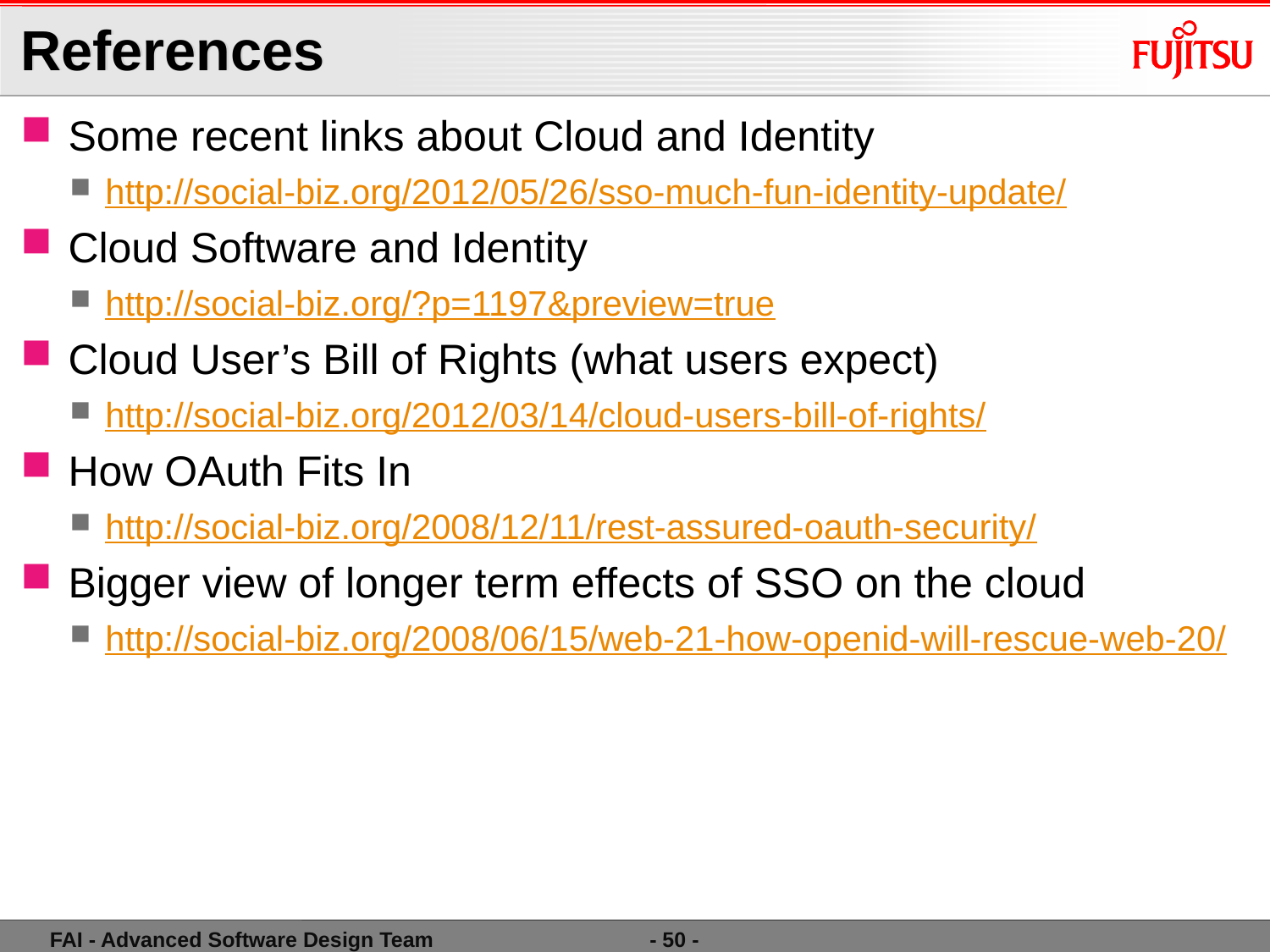

# References
Some recent links about Cloud and Identity
http://social-biz.org/2012/05/26/sso-much-fun-identity-update/
Cloud Software and Identity
http://social-biz.org/?p=1197&preview=true
Cloud User’s Bill of Rights (what users expect)
http://social-biz.org/2012/03/14/cloud-users-bill-of-rights/
How OAuth Fits In
http://social-biz.org/2008/12/11/rest-assured-oauth-security/
Bigger view of longer term effects of SSO on the cloud
http://social-biz.org/2008/06/15/web-21-how-openid-will-rescue-web-20/